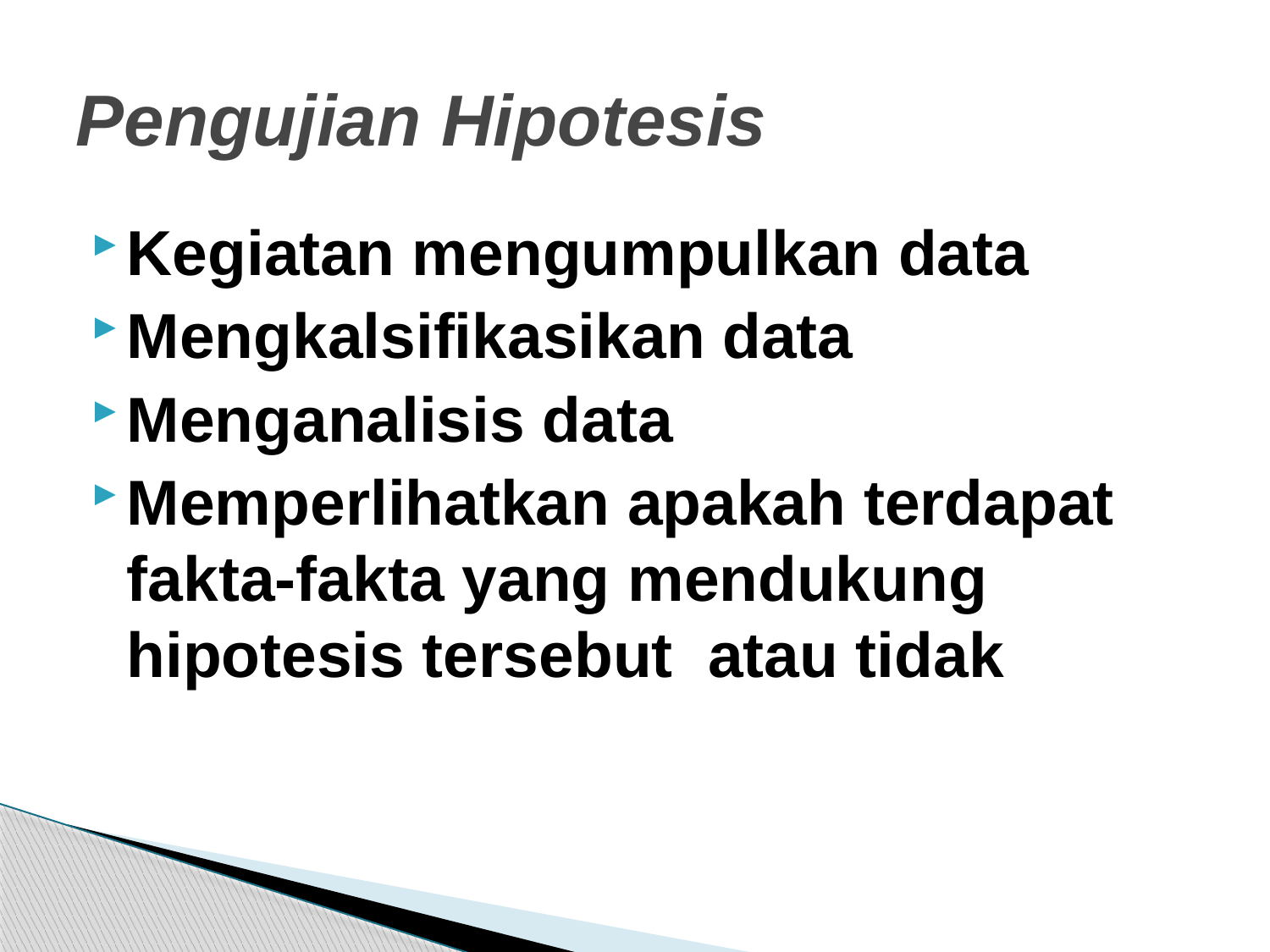

# Pengujian Hipotesis
Kegiatan mengumpulkan data
Mengkalsifikasikan data
Menganalisis data
Memperlihatkan apakah terdapat fakta-fakta yang mendukung hipotesis tersebut  atau tidak